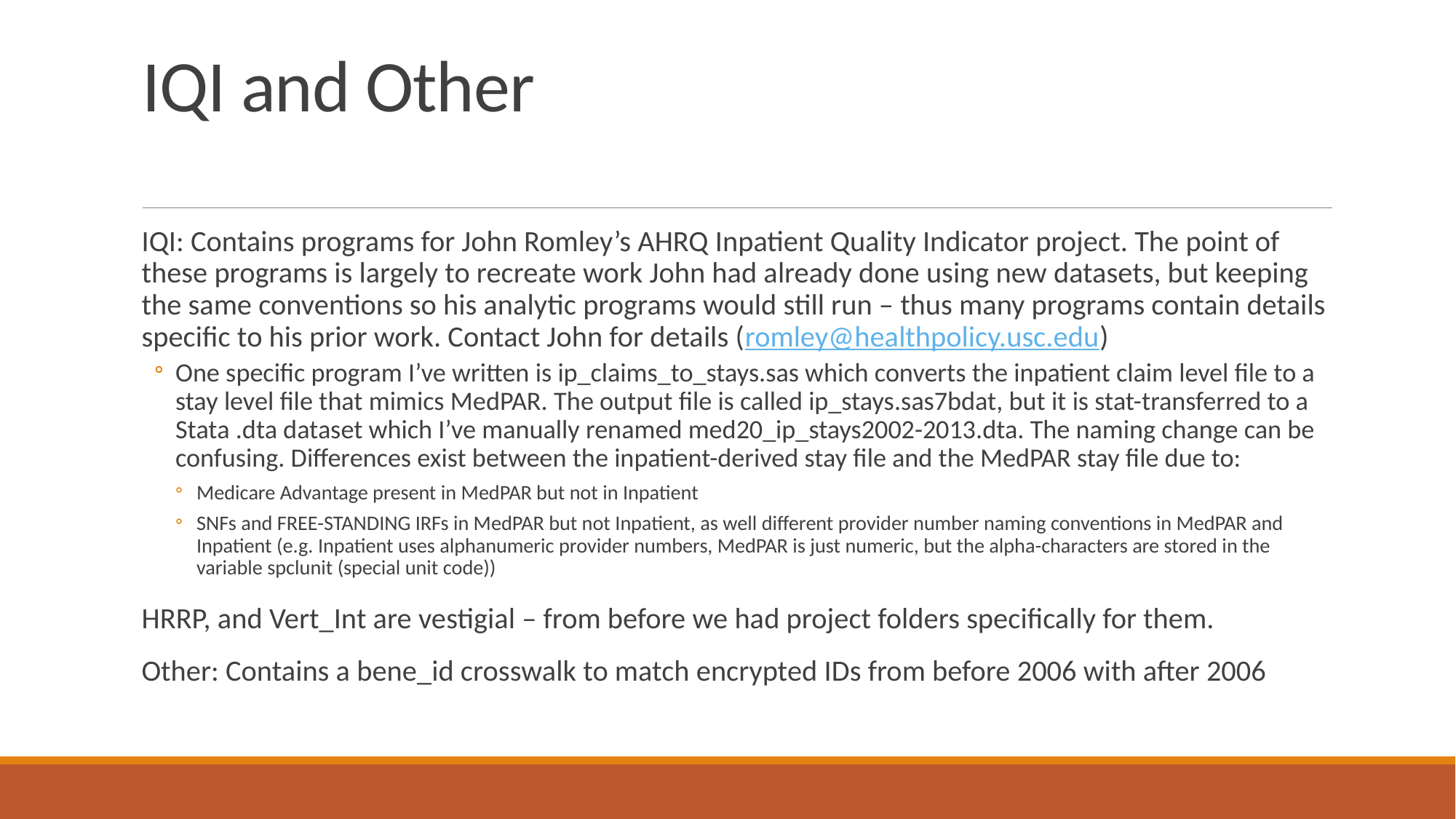

# IQI and Other
IQI: Contains programs for John Romley’s AHRQ Inpatient Quality Indicator project. The point of these programs is largely to recreate work John had already done using new datasets, but keeping the same conventions so his analytic programs would still run – thus many programs contain details specific to his prior work. Contact John for details (romley@healthpolicy.usc.edu)
One specific program I’ve written is ip_claims_to_stays.sas which converts the inpatient claim level file to a stay level file that mimics MedPAR. The output file is called ip_stays.sas7bdat, but it is stat-transferred to a Stata .dta dataset which I’ve manually renamed med20_ip_stays2002-2013.dta. The naming change can be confusing. Differences exist between the inpatient-derived stay file and the MedPAR stay file due to:
Medicare Advantage present in MedPAR but not in Inpatient
SNFs and FREE-STANDING IRFs in MedPAR but not Inpatient, as well different provider number naming conventions in MedPAR and Inpatient (e.g. Inpatient uses alphanumeric provider numbers, MedPAR is just numeric, but the alpha-characters are stored in the variable spclunit (special unit code))
HRRP, and Vert_Int are vestigial – from before we had project folders specifically for them.
Other: Contains a bene_id crosswalk to match encrypted IDs from before 2006 with after 2006